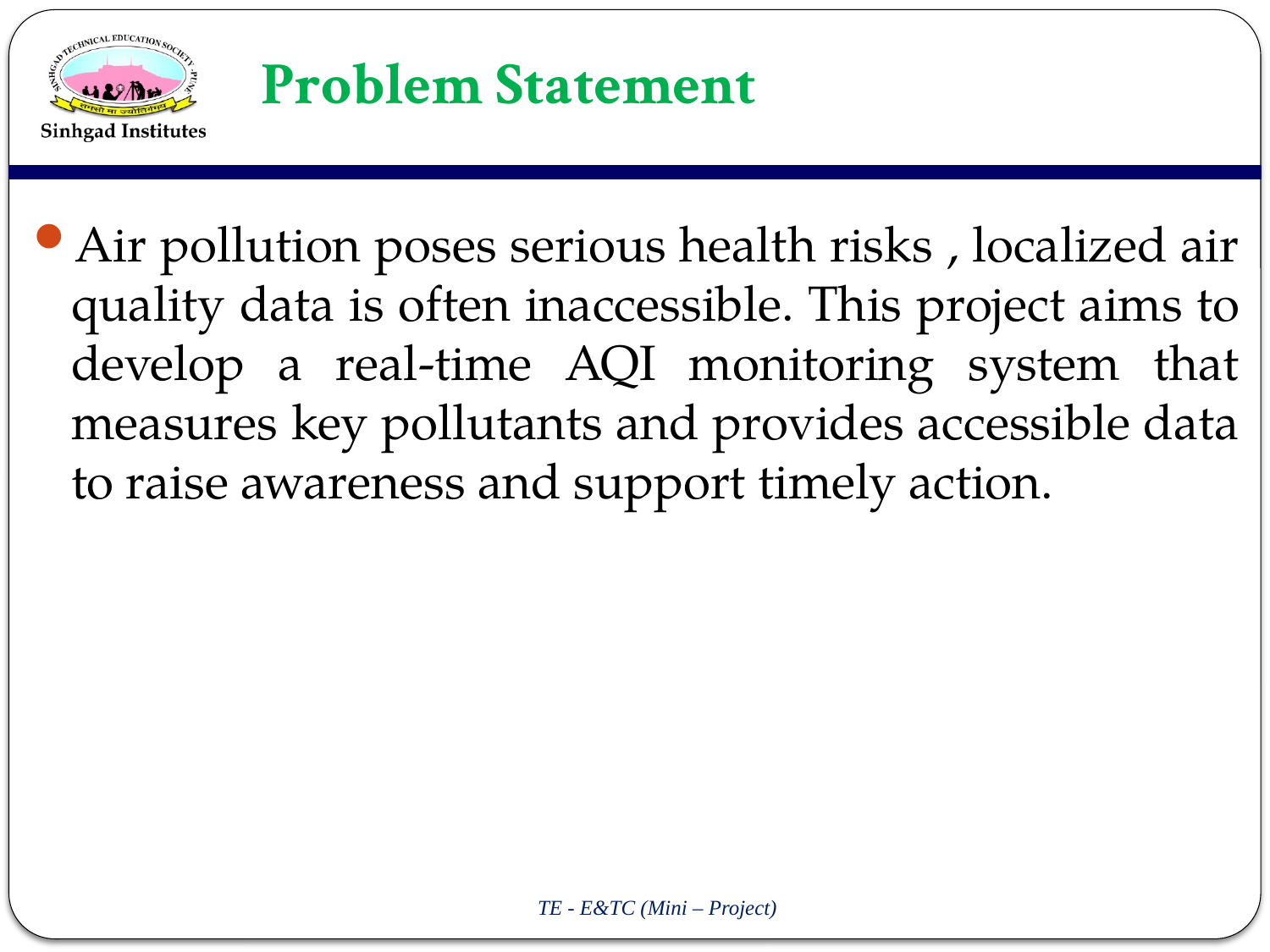

# Problem Statement
Air pollution poses serious health risks , localized air quality data is often inaccessible. This project aims to develop a real-time AQI monitoring system that measures key pollutants and provides accessible data to raise awareness and support timely action.